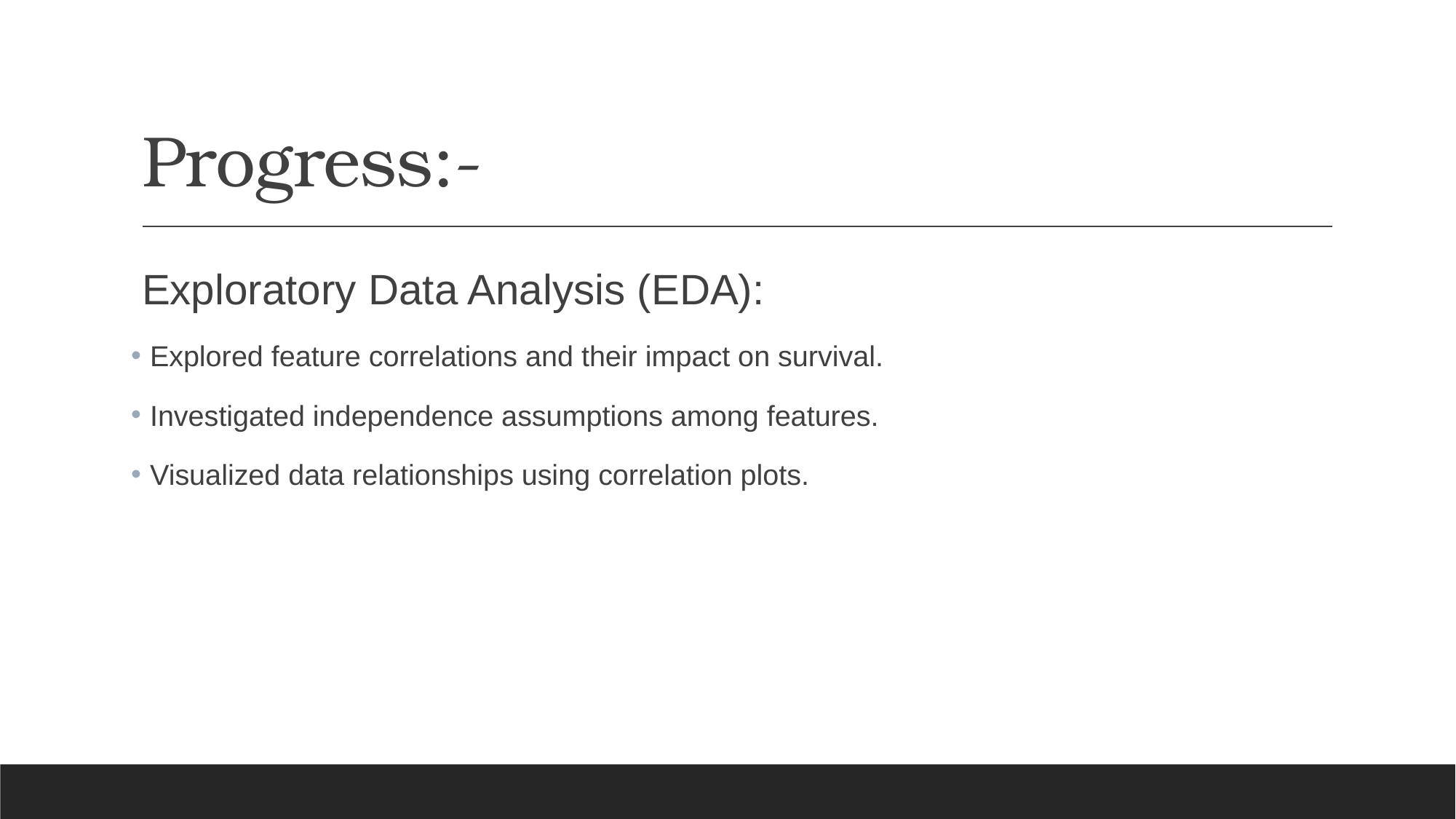

# Progress:-
Exploratory Data Analysis (EDA):
 Explored feature correlations and their impact on survival.
 Investigated independence assumptions among features.
 Visualized data relationships using correlation plots.